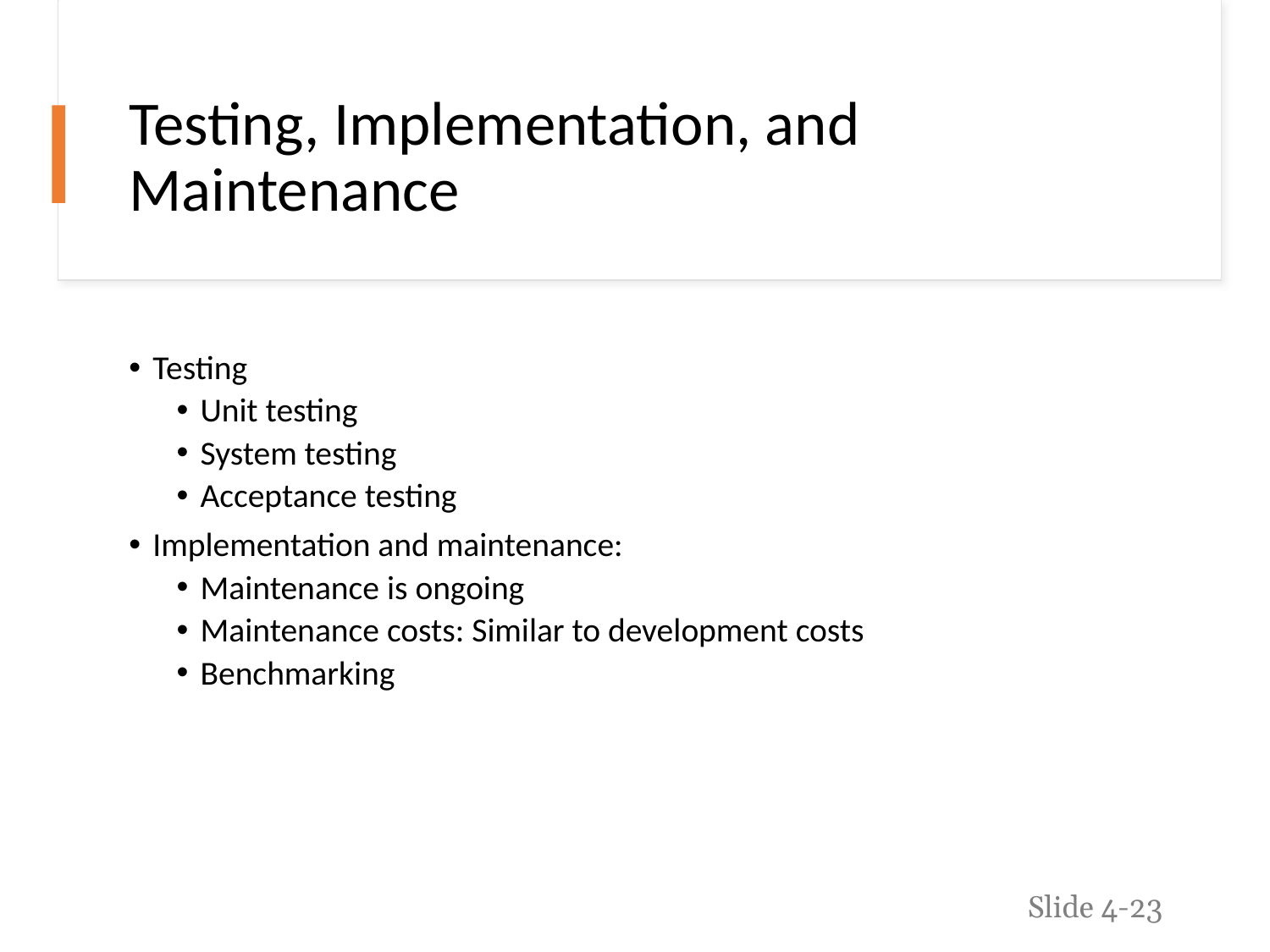

# Testing, Implementation, and Maintenance

Testing
Unit testing
System testing
Acceptance testing
Implementation and maintenance:
Maintenance is ongoing
Maintenance costs: Similar to development costs
Benchmarking
Slide 4-23